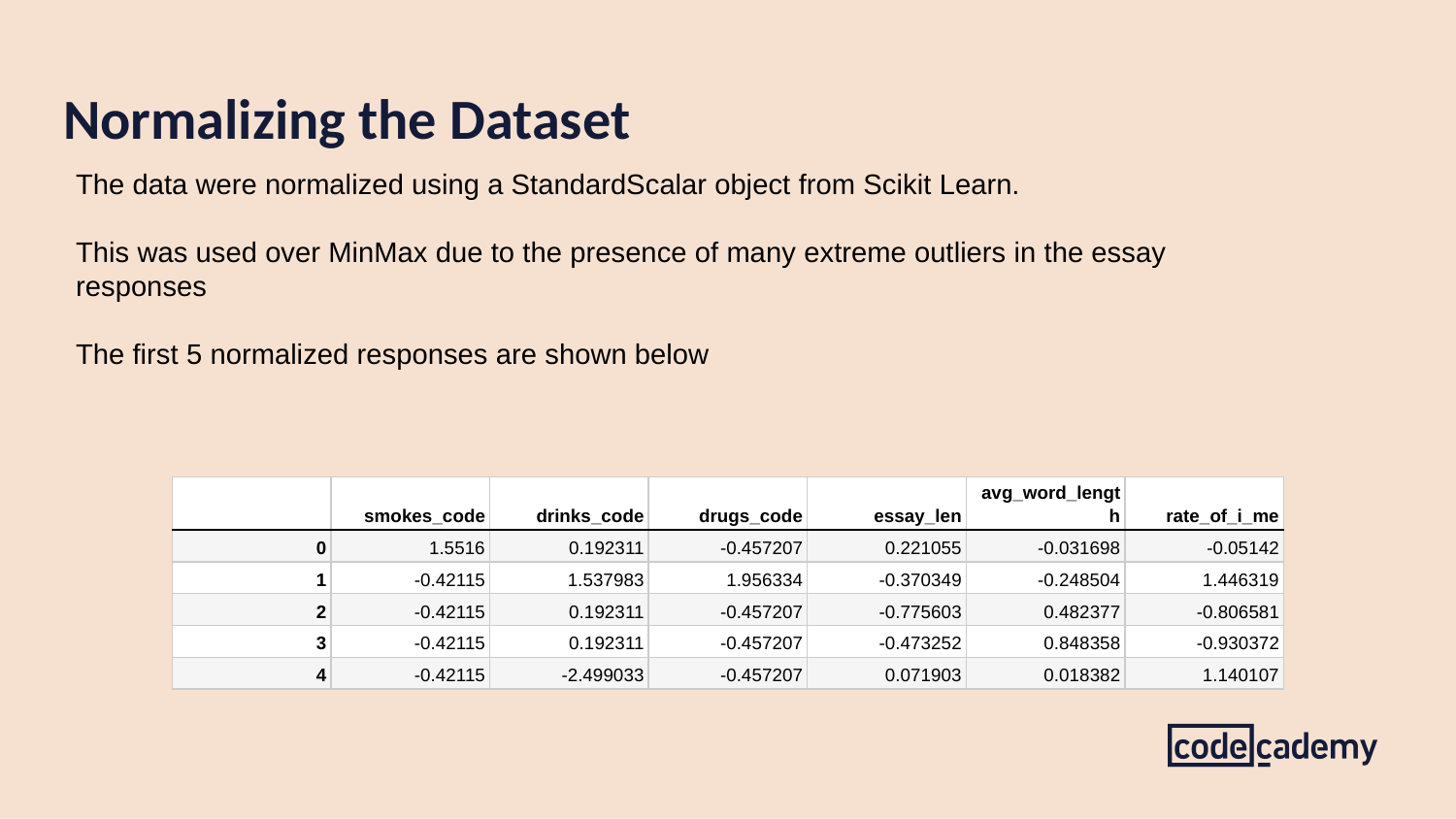

# Normalizing the Dataset
The data were normalized using a StandardScalar object from Scikit Learn.

This was used over MinMax due to the presence of many extreme outliers in the essay responses

The first 5 normalized responses are shown below
|  | smokes\_code | drinks\_code | drugs\_code | essay\_len | avg\_word\_length | rate\_of\_i\_me |
| --- | --- | --- | --- | --- | --- | --- |
| 0 | 1.5516 | 0.192311 | -0.457207 | 0.221055 | -0.031698 | -0.05142 |
| 1 | -0.42115 | 1.537983 | 1.956334 | -0.370349 | -0.248504 | 1.446319 |
| 2 | -0.42115 | 0.192311 | -0.457207 | -0.775603 | 0.482377 | -0.806581 |
| 3 | -0.42115 | 0.192311 | -0.457207 | -0.473252 | 0.848358 | -0.930372 |
| 4 | -0.42115 | -2.499033 | -0.457207 | 0.071903 | 0.018382 | 1.140107 |